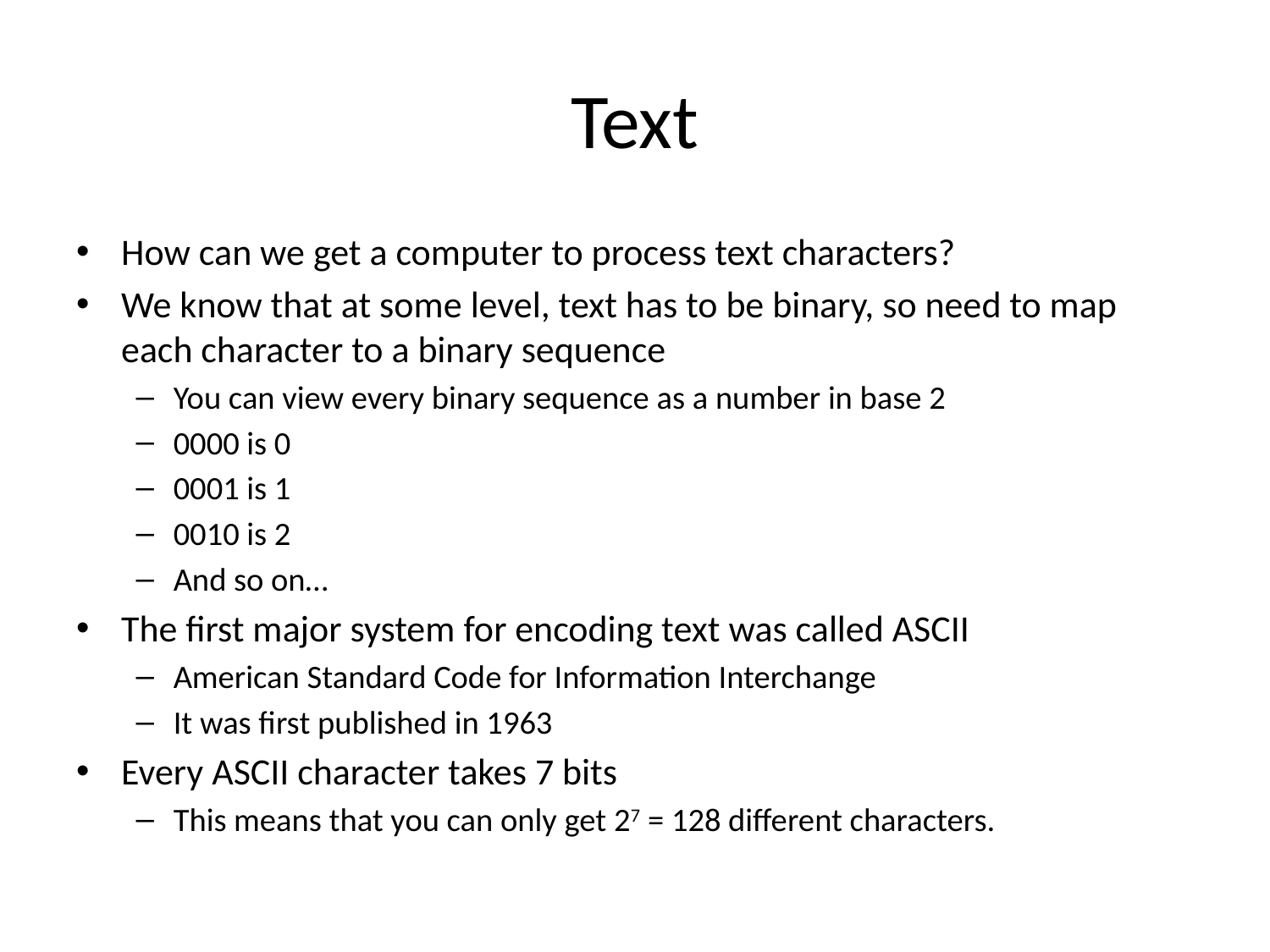

# Text
How can we get a computer to process text characters?
We know that at some level, text has to be binary, so need to map each character to a binary sequence
You can view every binary sequence as a number in base 2
0000 is 0
0001 is 1
0010 is 2
And so on…
The first major system for encoding text was called ASCII
American Standard Code for Information Interchange
It was first published in 1963
Every ASCII character takes 7 bits
This means that you can only get 27 = 128 different characters.